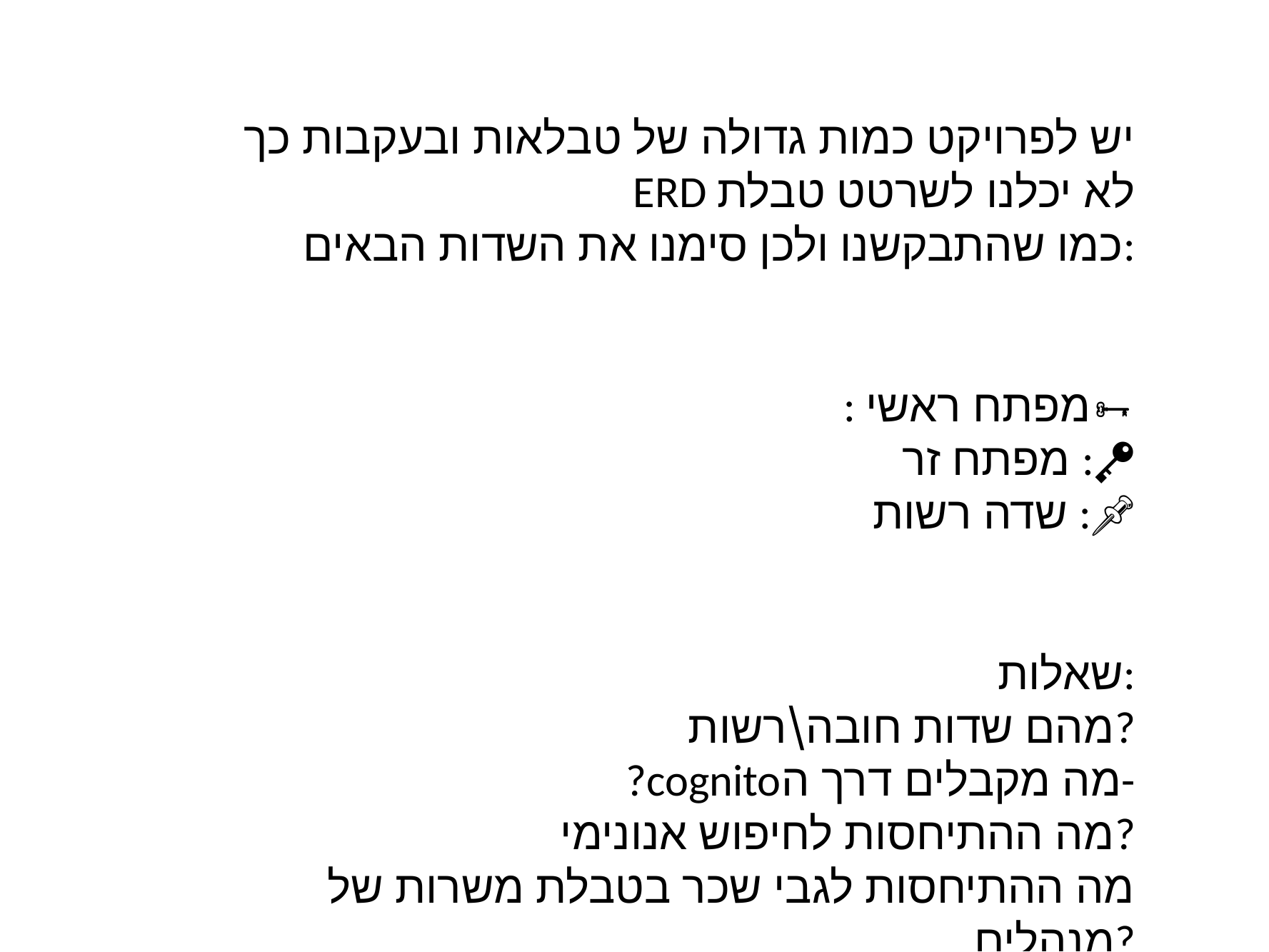

יש לפרויקט כמות גדולה של טבלאות ובעקבות כך
 ERD לא יכלנו לשרטט טבלת
כמו שהתבקשנו ולכן סימנו את השדות הבאים:

: מפתח ראשי🗝
מפתח זר :🔑
שדה רשות :📌

שאלות:
מהם שדות חובה\רשות?
?cognitoמה מקבלים דרך ה-
מה ההתיחסות לחיפוש אנונימי?
מה ההתיחסות לגבי שכר בטבלת משרות של מנהלים?